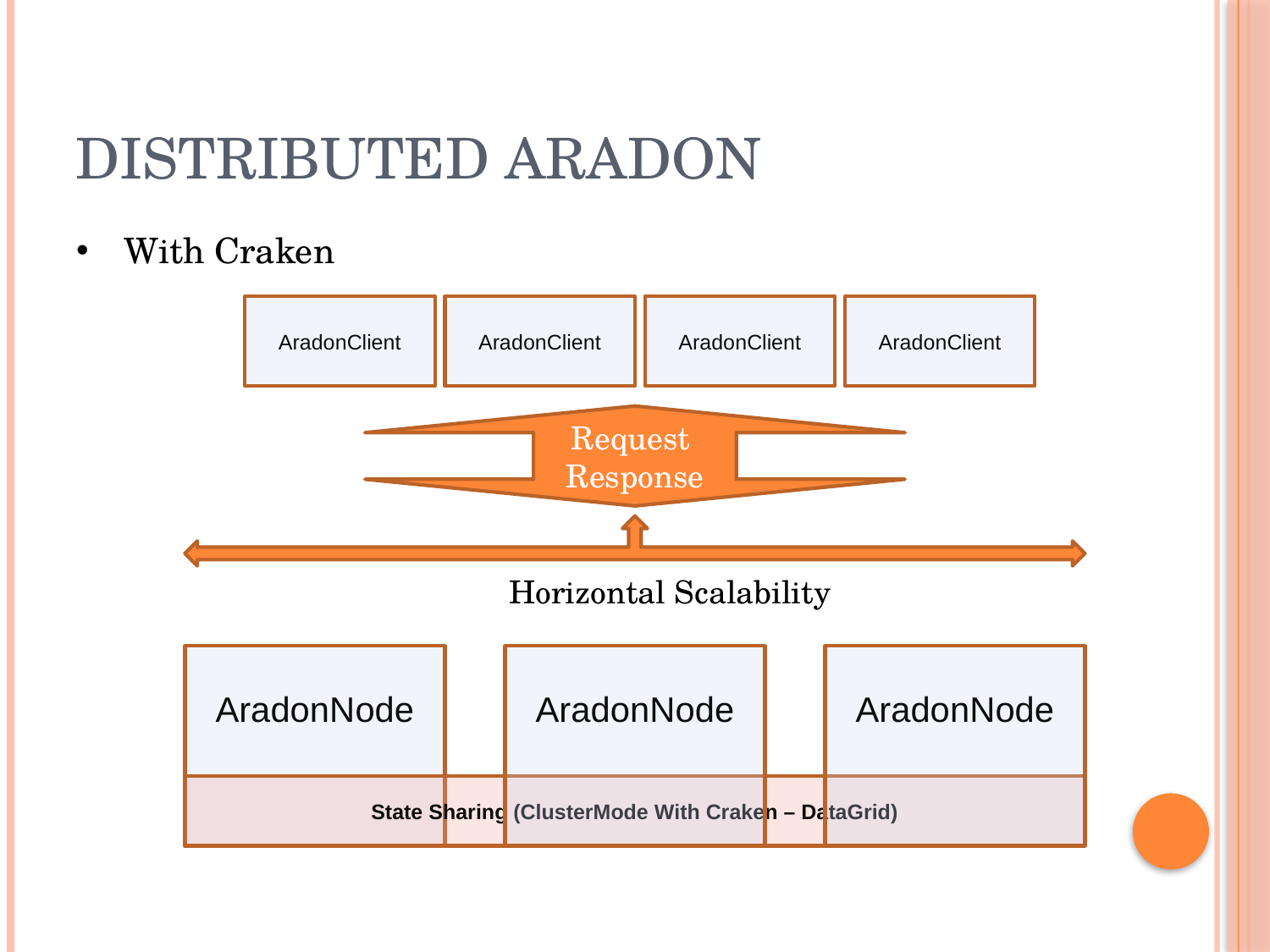

# Distributed Aradon
With Craken
AradonClient
AradonClient
AradonClient
AradonClient
Request  Response

Horizontal Scalability
AradonNode

AradonNode

AradonNode

State Sharing (ClusterMode With Craken – DataGrid)